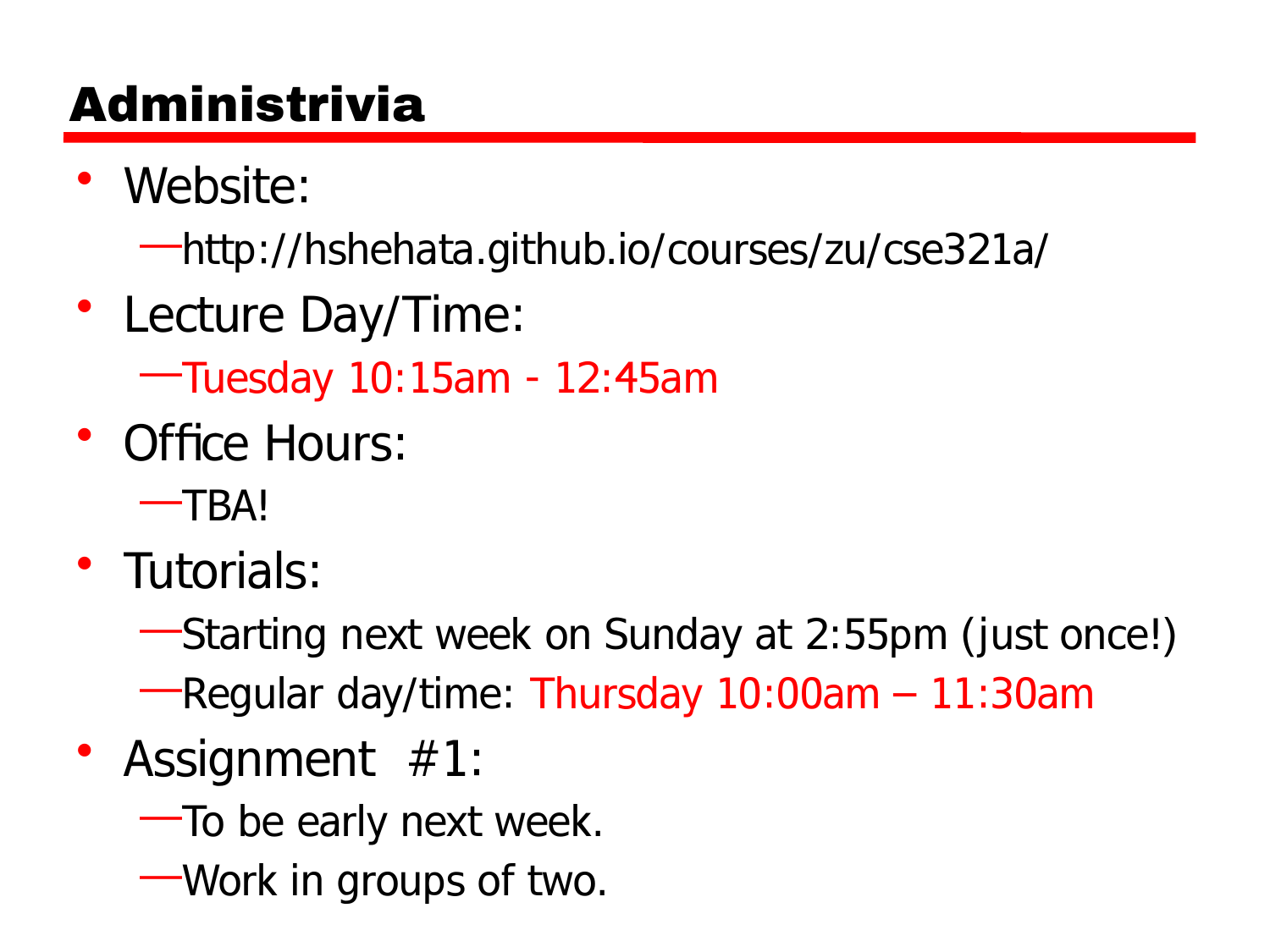

# Administrivia
Website:
http://hshehata.github.io/courses/zu/cse321a/
Lecture Day/Time:
Tuesday 10:15am - 12:45am
Office Hours:
TBA!
Tutorials:
Starting next week on Sunday at 2:55pm (just once!)
Regular day/time: Thursday 10:00am – 11:30am
Assignment  #1:
To be early next week.
Work in groups of two.